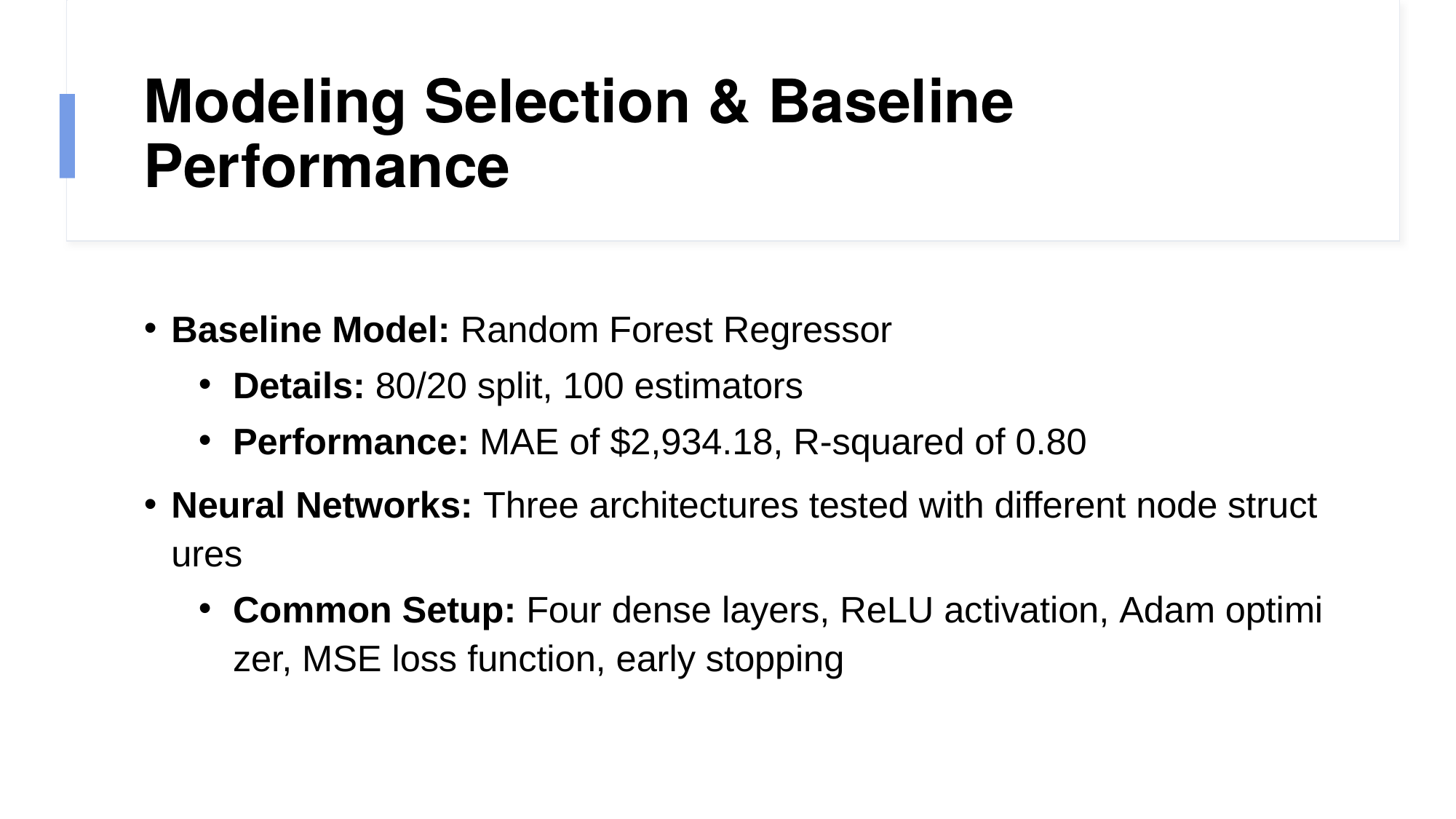

# Modeling Selection & Baseline Performance
Baseline Model: Random Forest Regressor
Details: 80/20 split, 100 estimators
Performance: MAE of $2,934.18, R-squared of 0.80
Neural Networks: Three architectures tested with different node structures
Common Setup: Four dense layers, ReLU activation, Adam optimizer, MSE loss function, early stopping